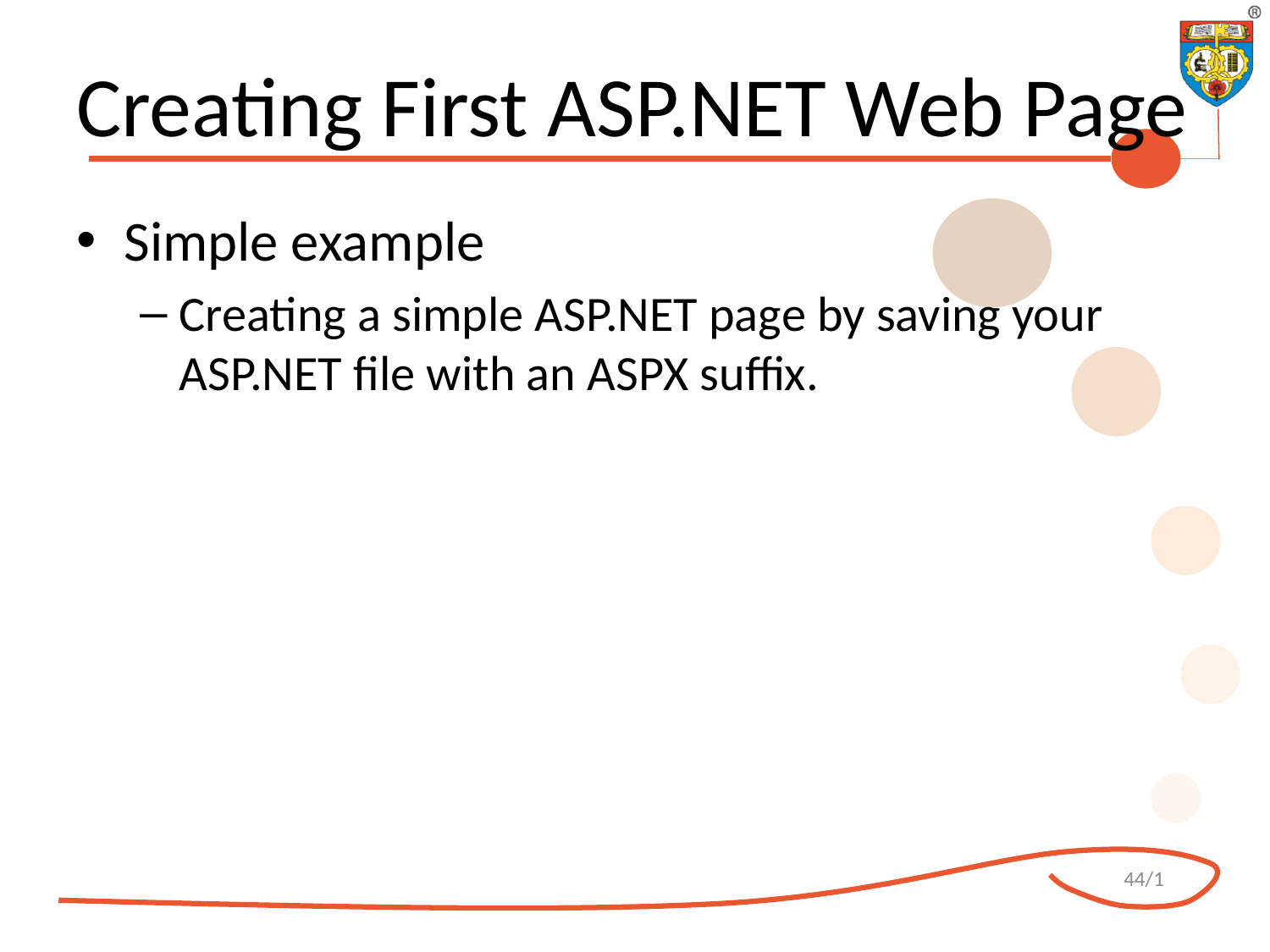

# Creating First ASP.NET Web Page
Simple example
Creating a simple ASP.NET page by saving your ASP.NET file with an ASPX suffix.